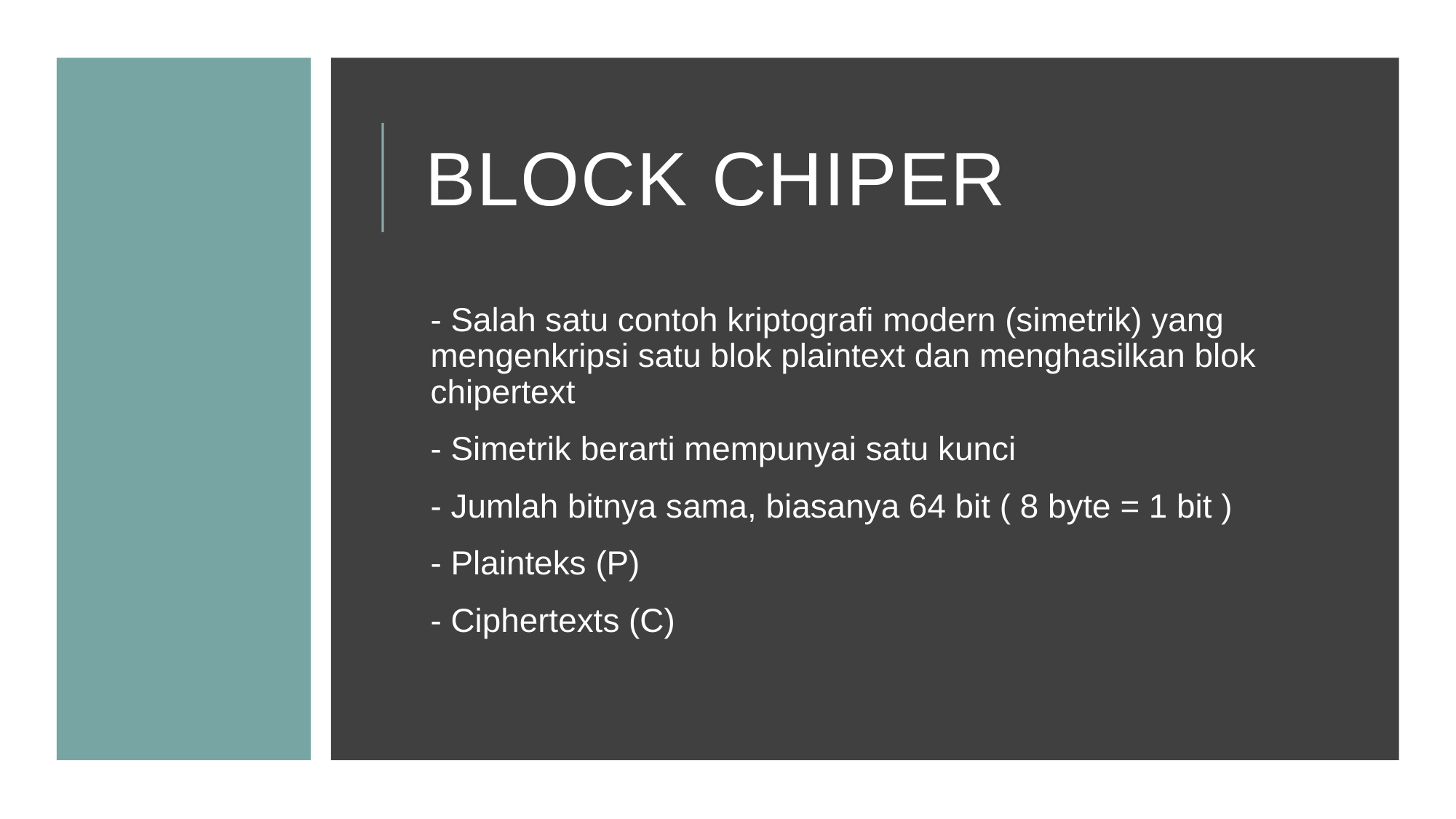

# BLOCK CHIPER
- Salah satu contoh kriptografi modern (simetrik) yang mengenkripsi satu blok plaintext dan menghasilkan blok chipertext
- Simetrik berarti mempunyai satu kunci
- Jumlah bitnya sama, biasanya 64 bit ( 8 byte = 1 bit )
- Plainteks (P)
- Ciphertexts (C)